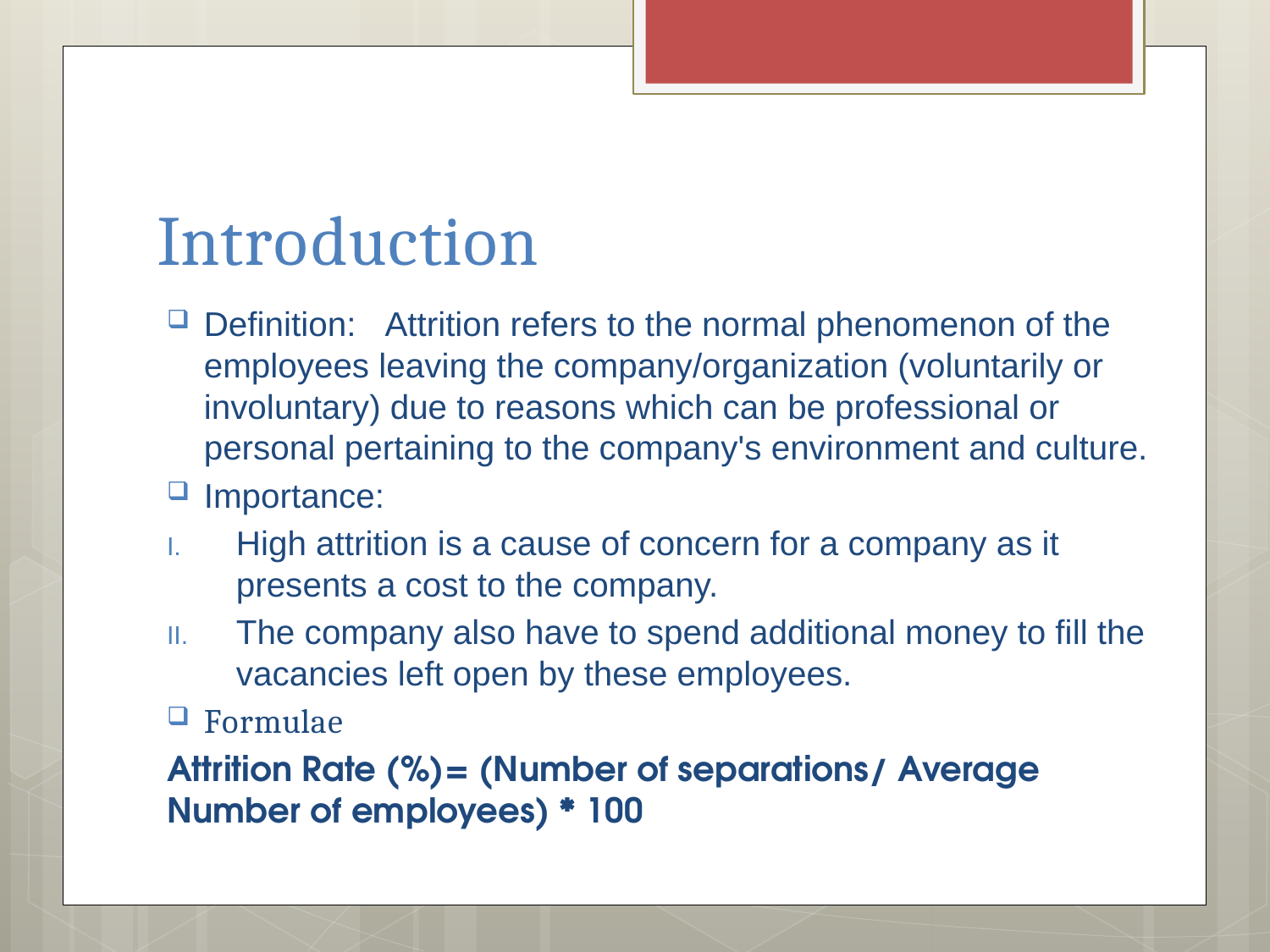

# Introduction
Definition:   Attrition refers to the normal phenomenon of the employees leaving the company/organization (voluntarily or involuntary) due to reasons which can be professional or personal pertaining to the company's environment and culture.
Importance:
High attrition is a cause of concern for a company as it presents a cost to the company.
The company also have to spend additional money to fill the vacancies left open by these employees.
Formulae
Attrition Rate (%)= (Number of separations/ Average   Number of employees) * 100